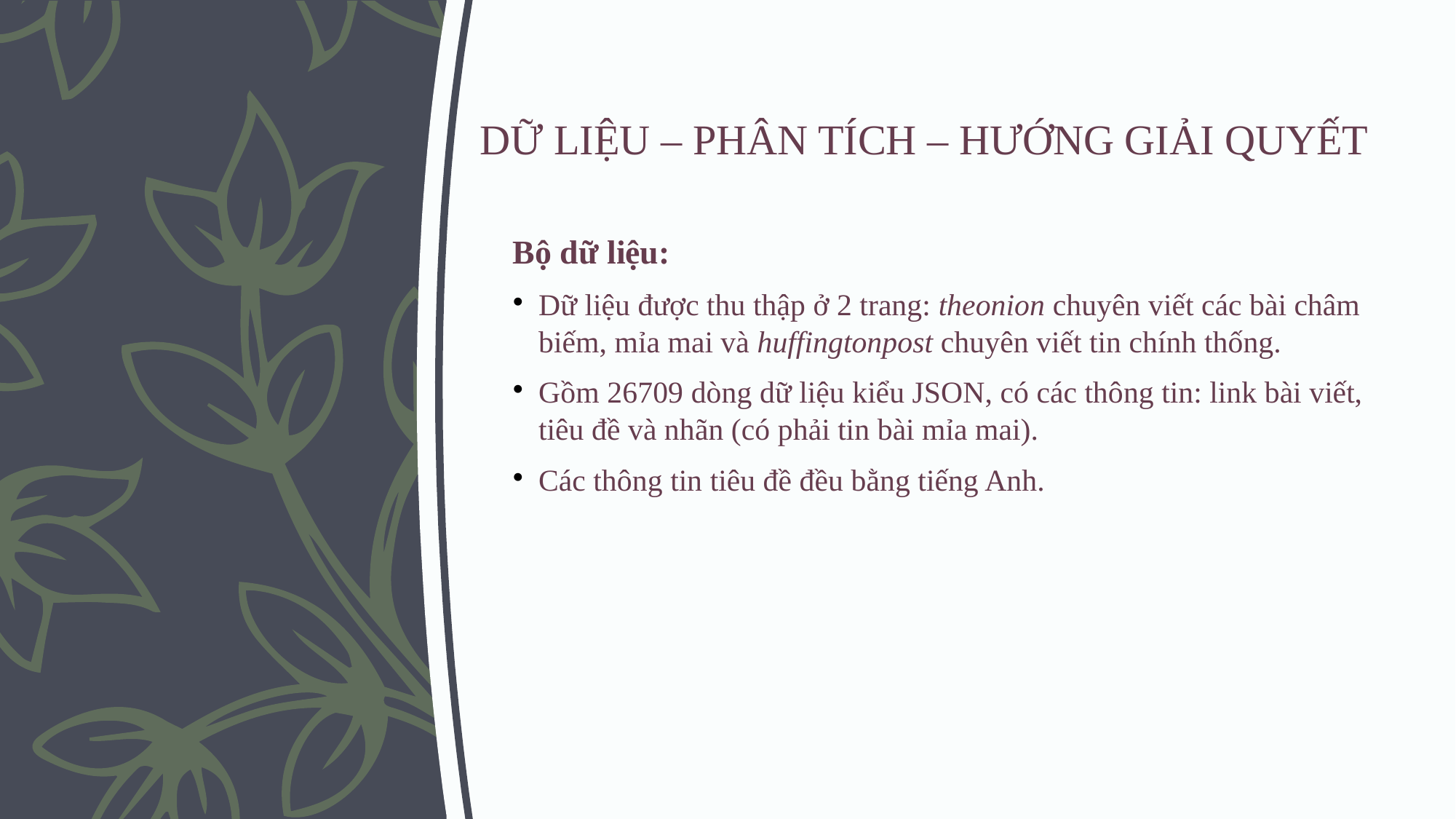

DỮ LIỆU – PHÂN TÍCH – HƯỚNG GIẢI QUYẾT
Bộ dữ liệu:
Dữ liệu được thu thập ở 2 trang: theonion chuyên viết các bài châm biếm, mỉa mai và huffingtonpost chuyên viết tin chính thống.
Gồm 26709 dòng dữ liệu kiểu JSON, có các thông tin: link bài viết, tiêu đề và nhãn (có phải tin bài mỉa mai).
Các thông tin tiêu đề đều bằng tiếng Anh.